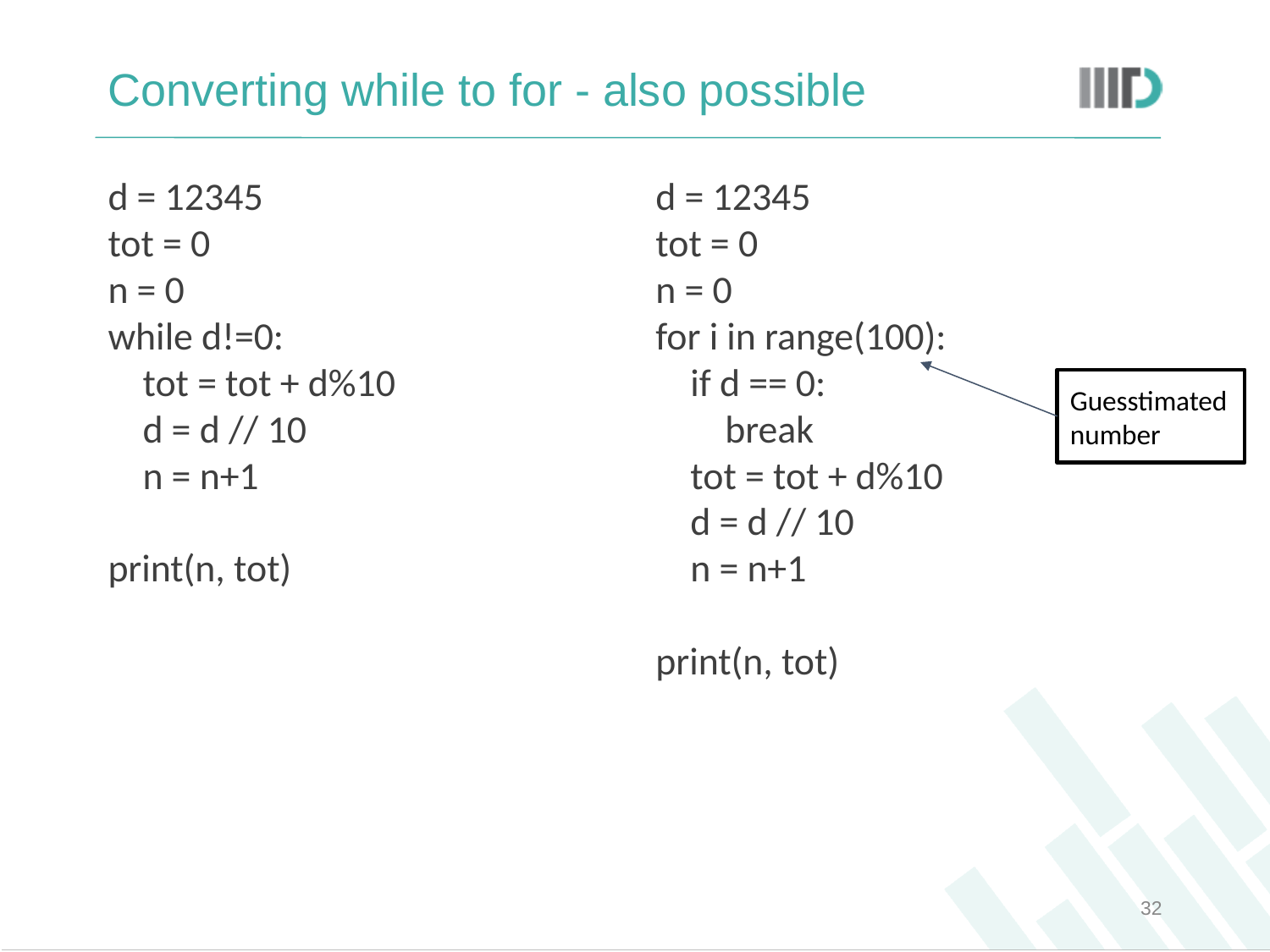

# Converting while to for - also possible
d = 12345
tot = 0
n = 0
while d!=0:
    tot = tot + d%10
    d = d // 10
    n = n+1

print(n, tot)
d = 12345
tot = 0
n = 0
for i in range(100):
    if d == 0:
        break
    tot = tot + d%10
    d = d // 10
    n = n+1

print(n, tot)

Guesstimated number
32